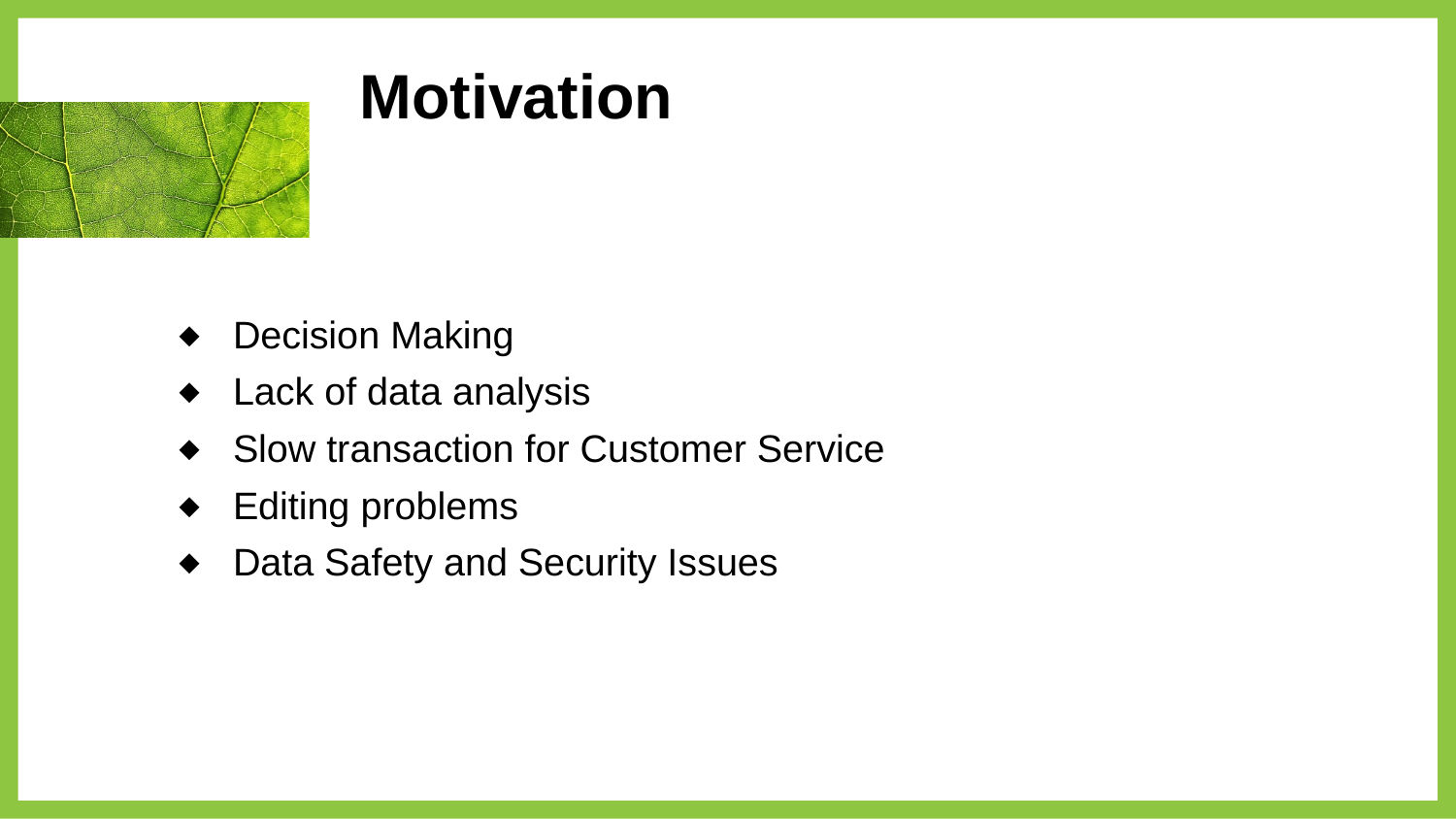

# Motivation
Decision Making
Lack of data analysis
Slow transaction for Customer Service
Editing problems
Data Safety and Security Issues